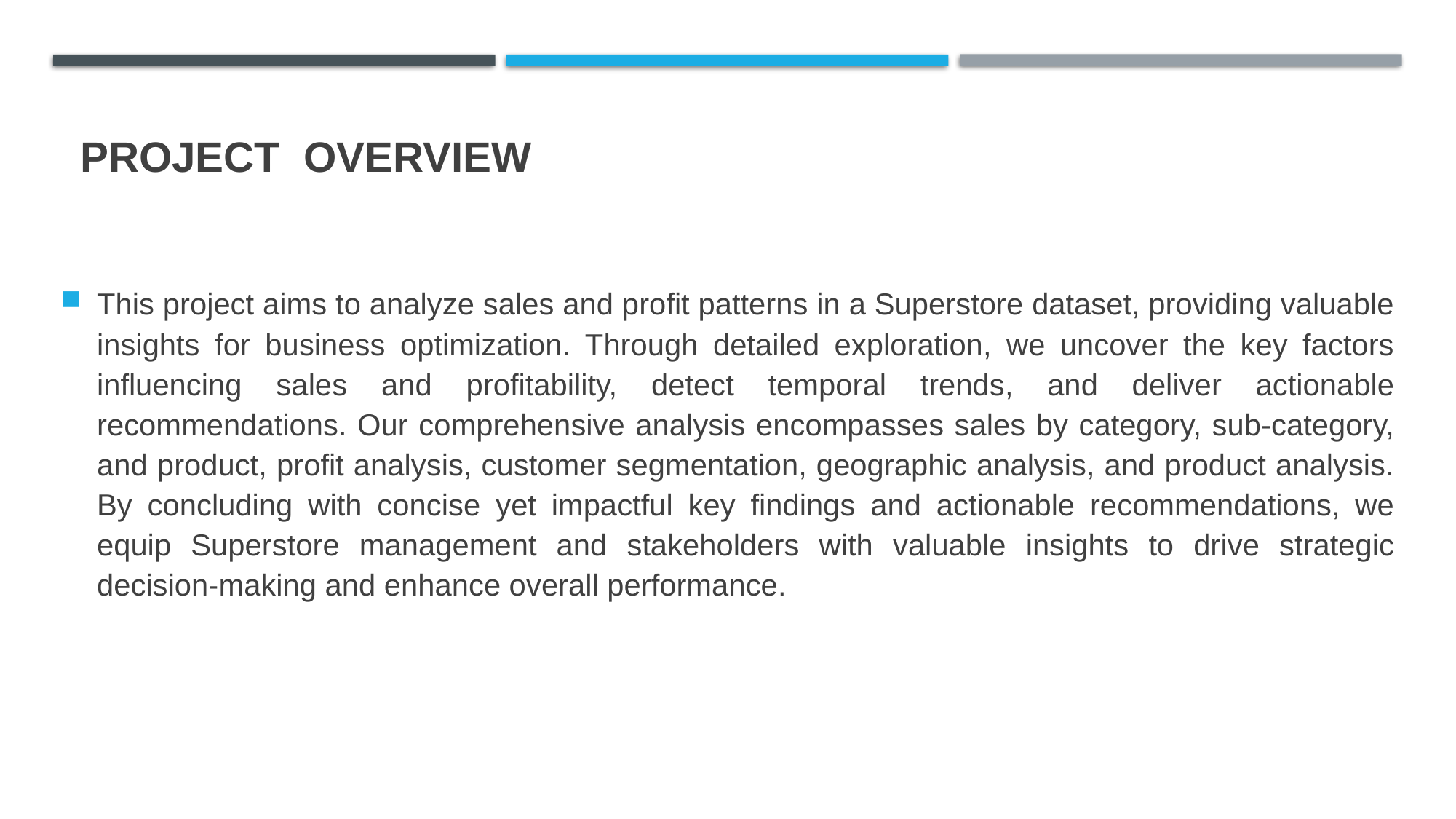

# PROJECT  OVERVIEW
This project aims to analyze sales and profit patterns in a Superstore dataset, providing valuable insights for business optimization. Through detailed exploration, we uncover the key factors influencing sales and profitability, detect temporal trends, and deliver actionable recommendations. Our comprehensive analysis encompasses sales by category, sub-category, and product, profit analysis, customer segmentation, geographic analysis, and product analysis. By concluding with concise yet impactful key findings and actionable recommendations, we equip Superstore management and stakeholders with valuable insights to drive strategic decision-making and enhance overall performance.